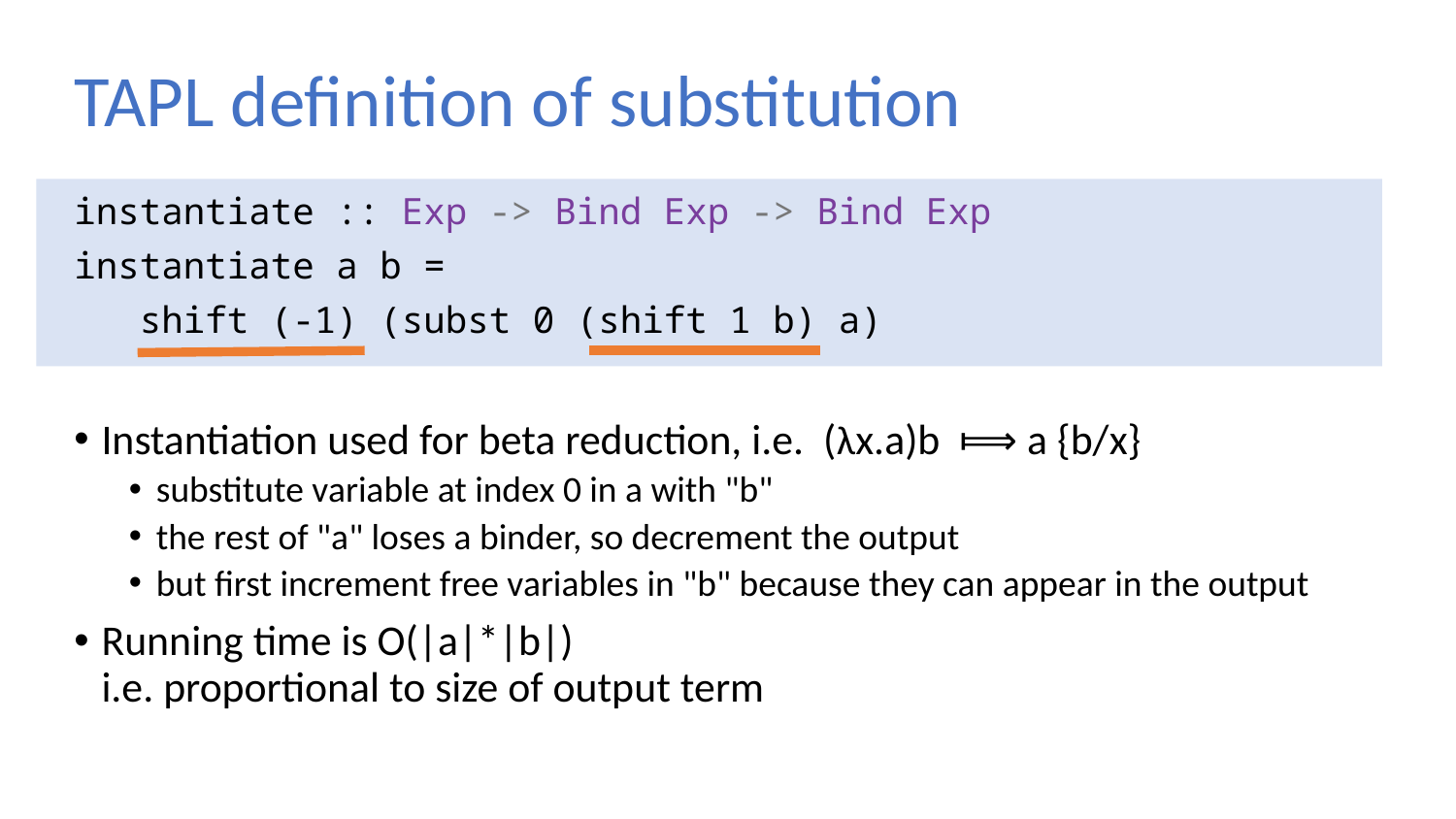

# TAPL definition of substitution

instantiate :: Exp -> Bind Exp -> Bind Exp
instantiate a b =
   shift (-1) (subst 0 (shift 1 b) a)

Instantiation used for beta reduction, i.e.  (λx.a)b  ⟾ a {b/x}
substitute variable at index 0 in a with "b"
the rest of "a" loses a binder, so decrement the output
but first increment free variables in "b" because they can appear in the output
Running time is O(|a|*|b|)
i.e. proportional to size of output term